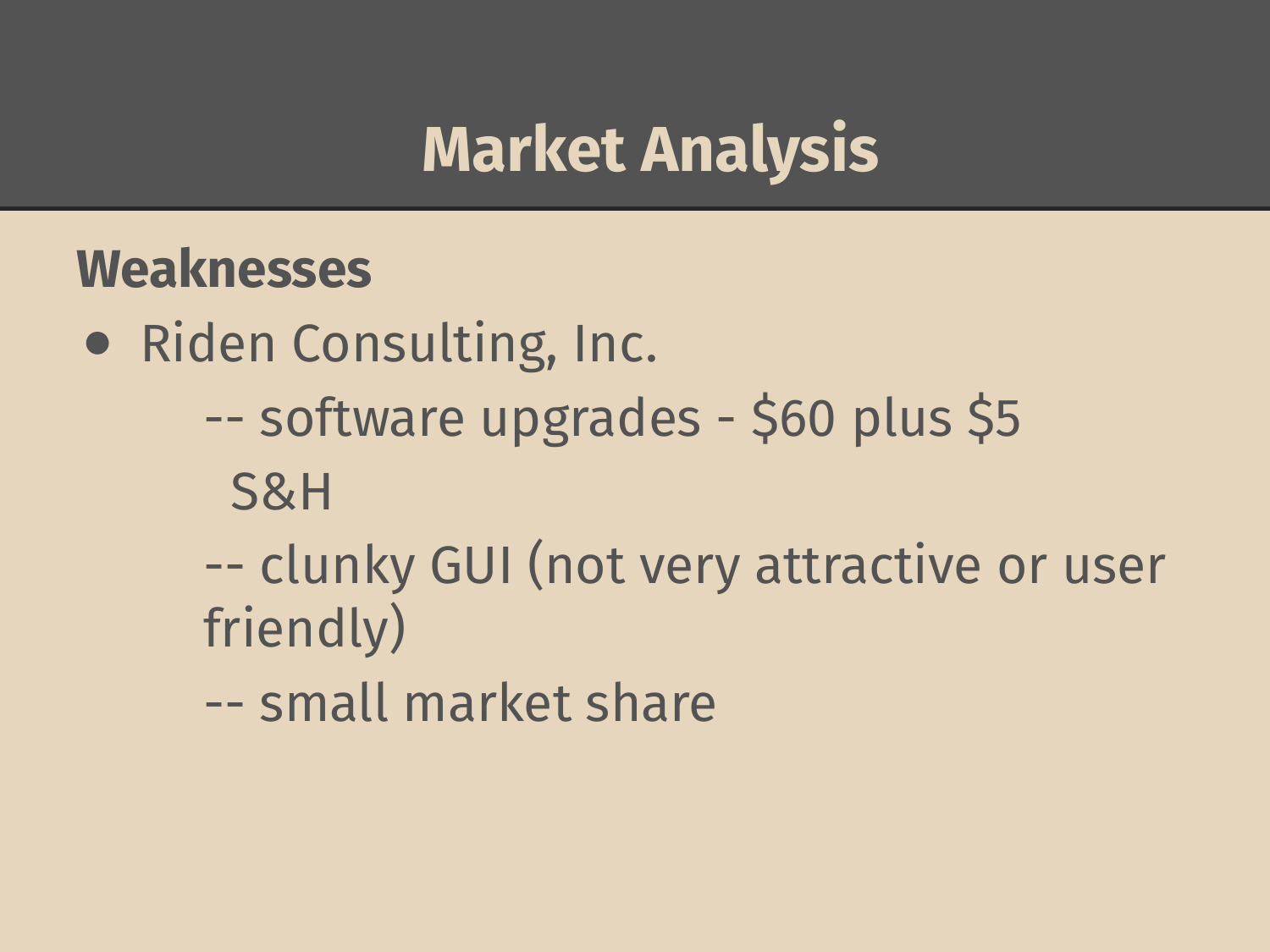

# Market Analysis
Weaknesses
Riden Consulting, Inc.
-- software upgrades - $60 plus $5
  S&H
-- clunky GUI (not very attractive or user friendly)
-- small market share